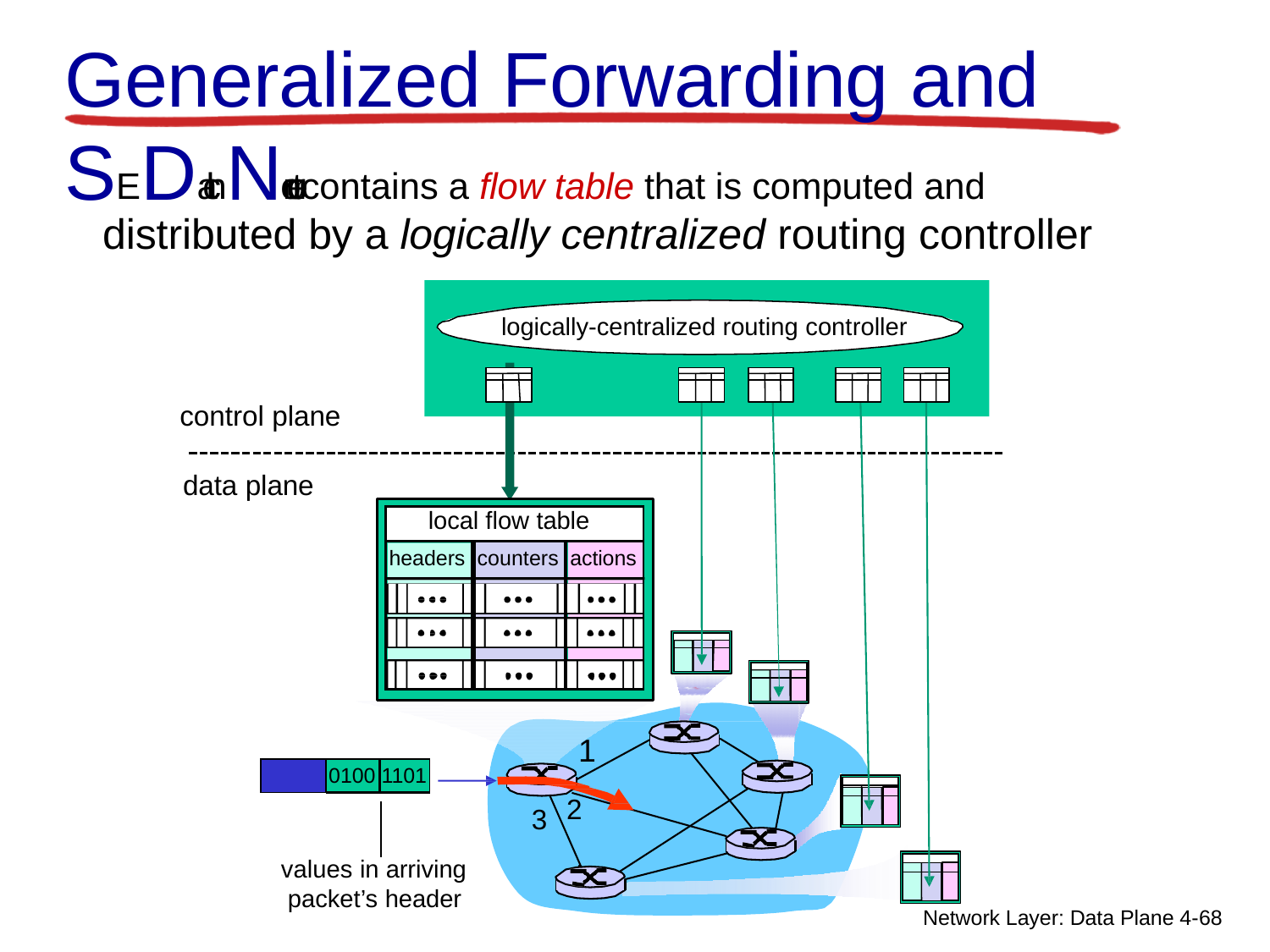

# Generalized Forwarding and  SEDachNrouter contains a flow table that is computed and
distributed by a logically centralized routing controller

logically-centralized routing controller

control plane

data plane

| local flow table |  |  |
| --- | --- | --- |
| headers | counters | actions |

1

|  | 0100 | 1101 |
| --- | --- | --- |

2

3

values in arriving  packet’s header

Network Layer: Data Plane 4-68